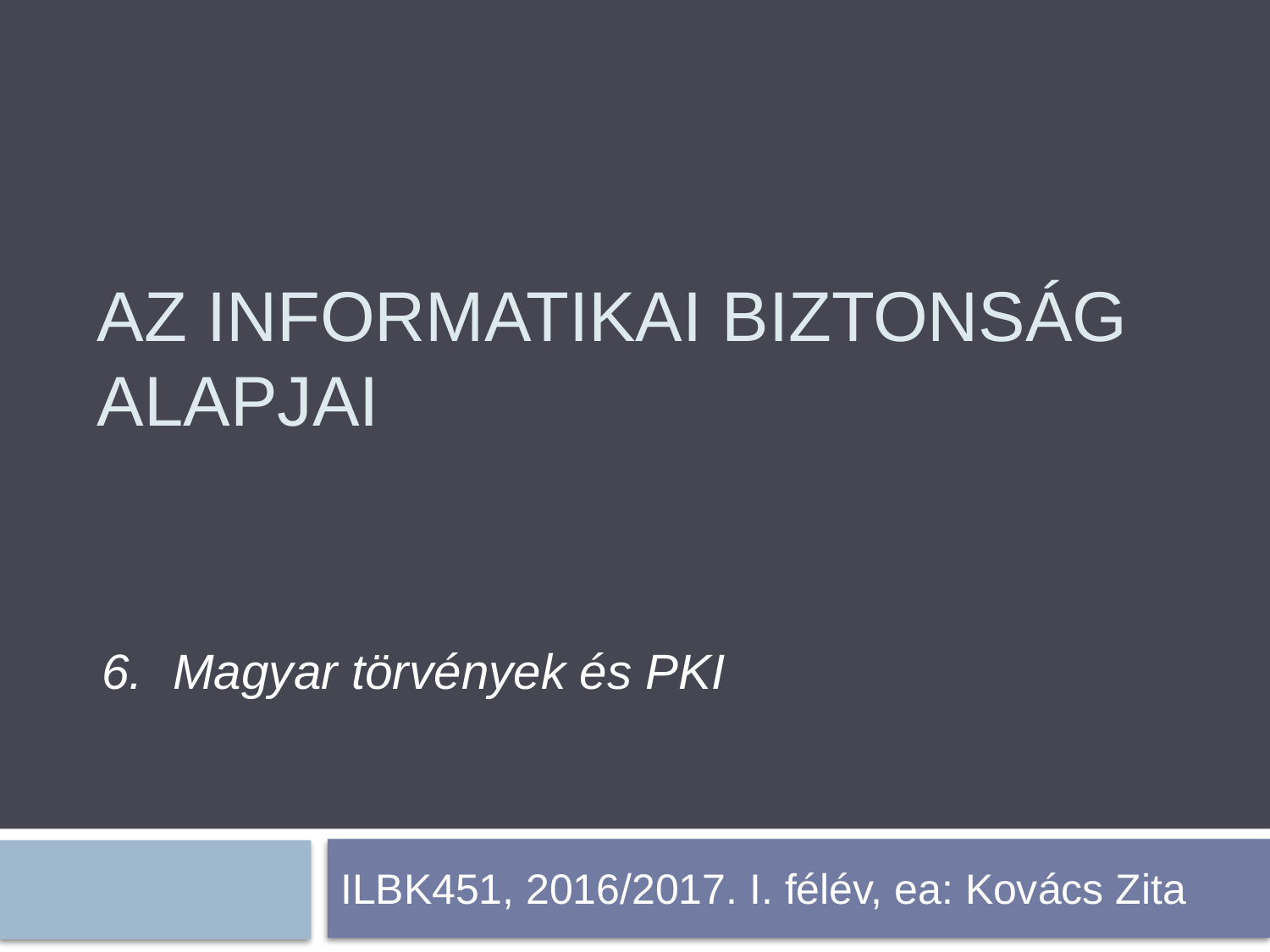

Az Informatikai biztonság alapjai
Magyar törvények és PKI
ILBK451, 2016/2017. I. félév, ea: Kovács Zita